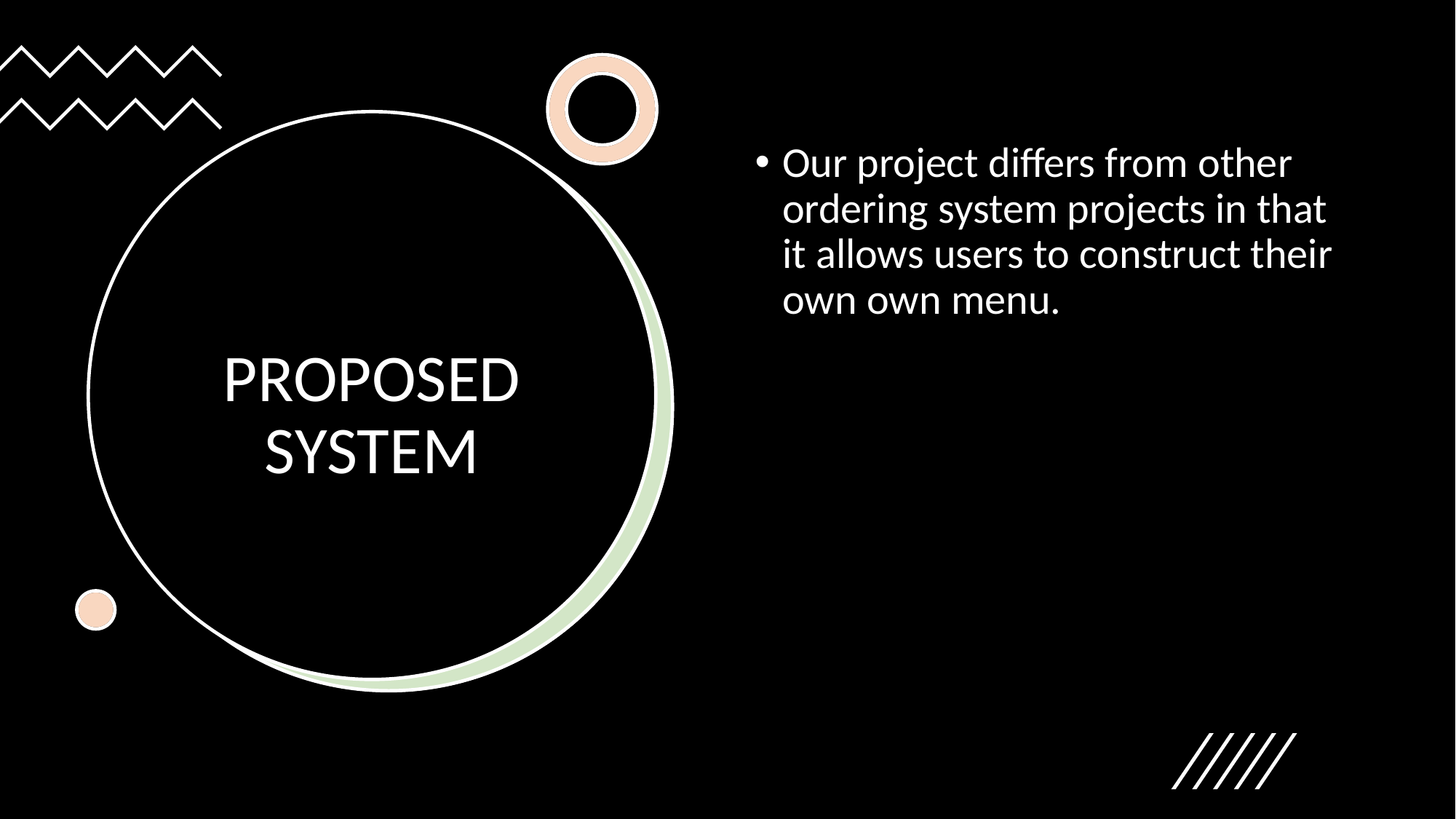

Our project differs from other ordering system projects in that it allows users to construct their own own menu.
# PROPOSED SYSTEM